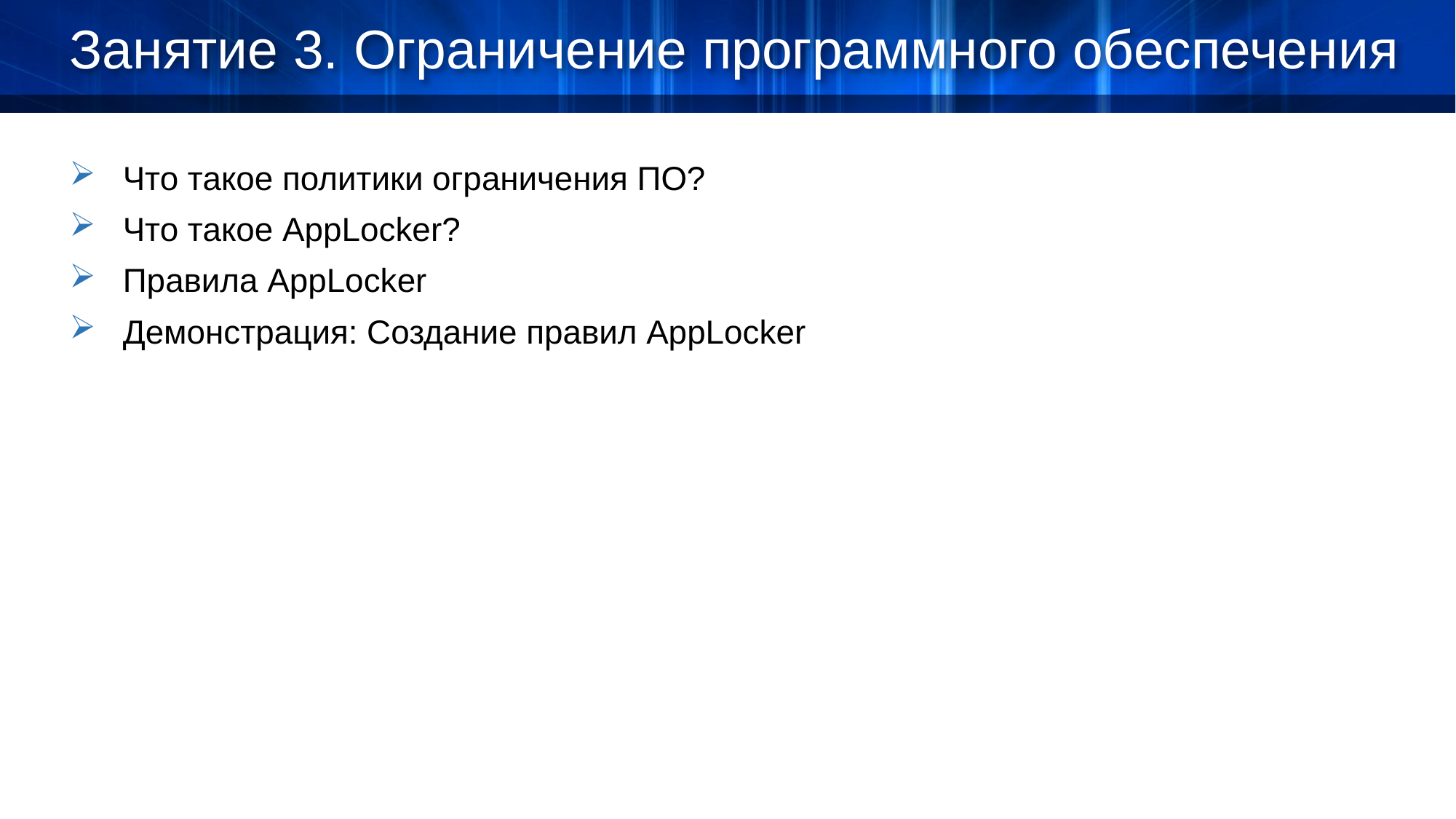

Занятие 3. Ограничение программного обеспечения
Что такое политики ограничения ПО?
Что такое AppLocker?
Правила AppLocker
Демонстрация: Создание правил AppLocker